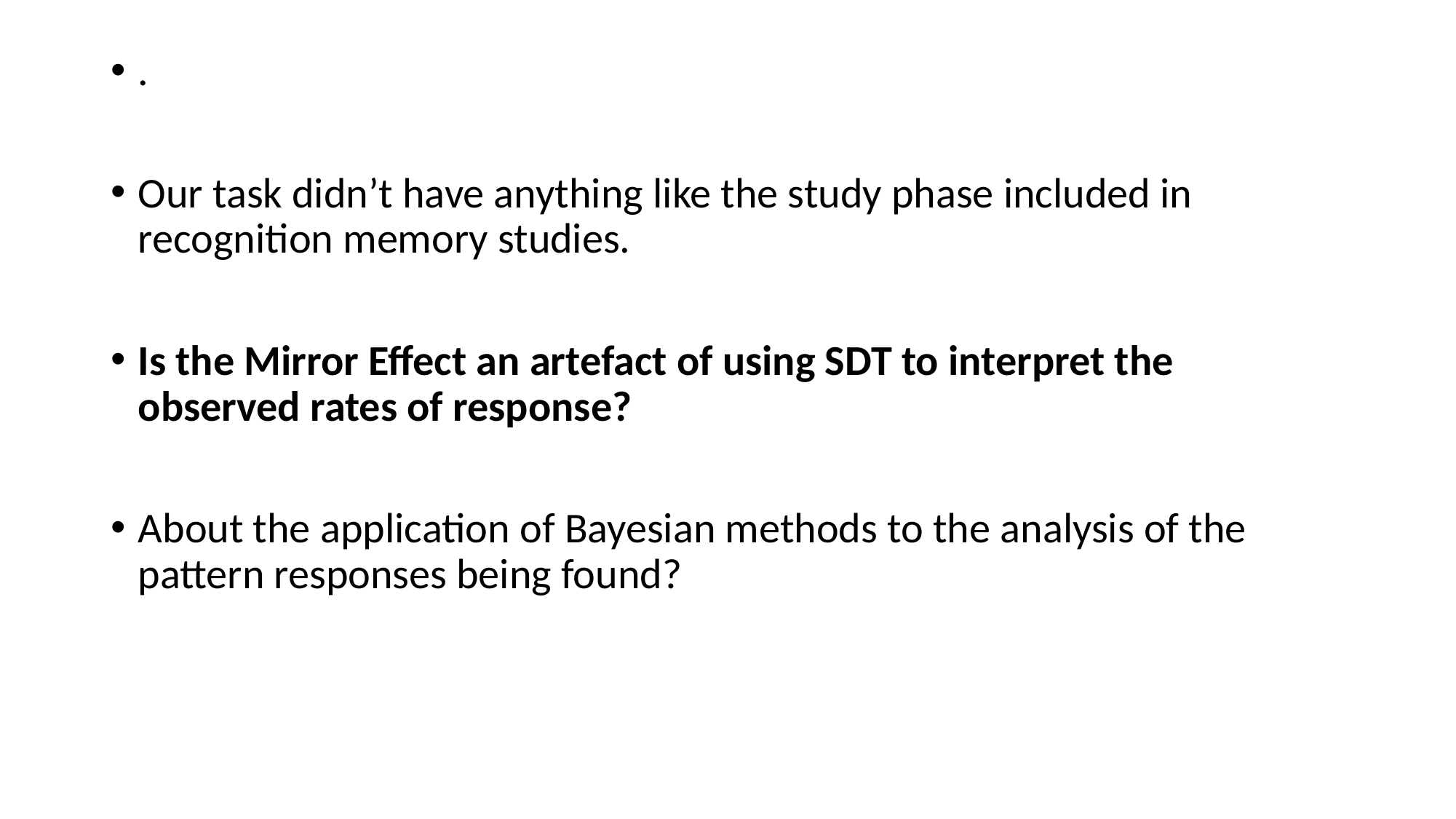

#
.

Our task didn’t have anything like the study phase included in recognition memory studies.

Is the Mirror Effect an artefact of using SDT to interpret the observed rates of response?

About the application of Bayesian methods to the analysis of the pattern responses being found?